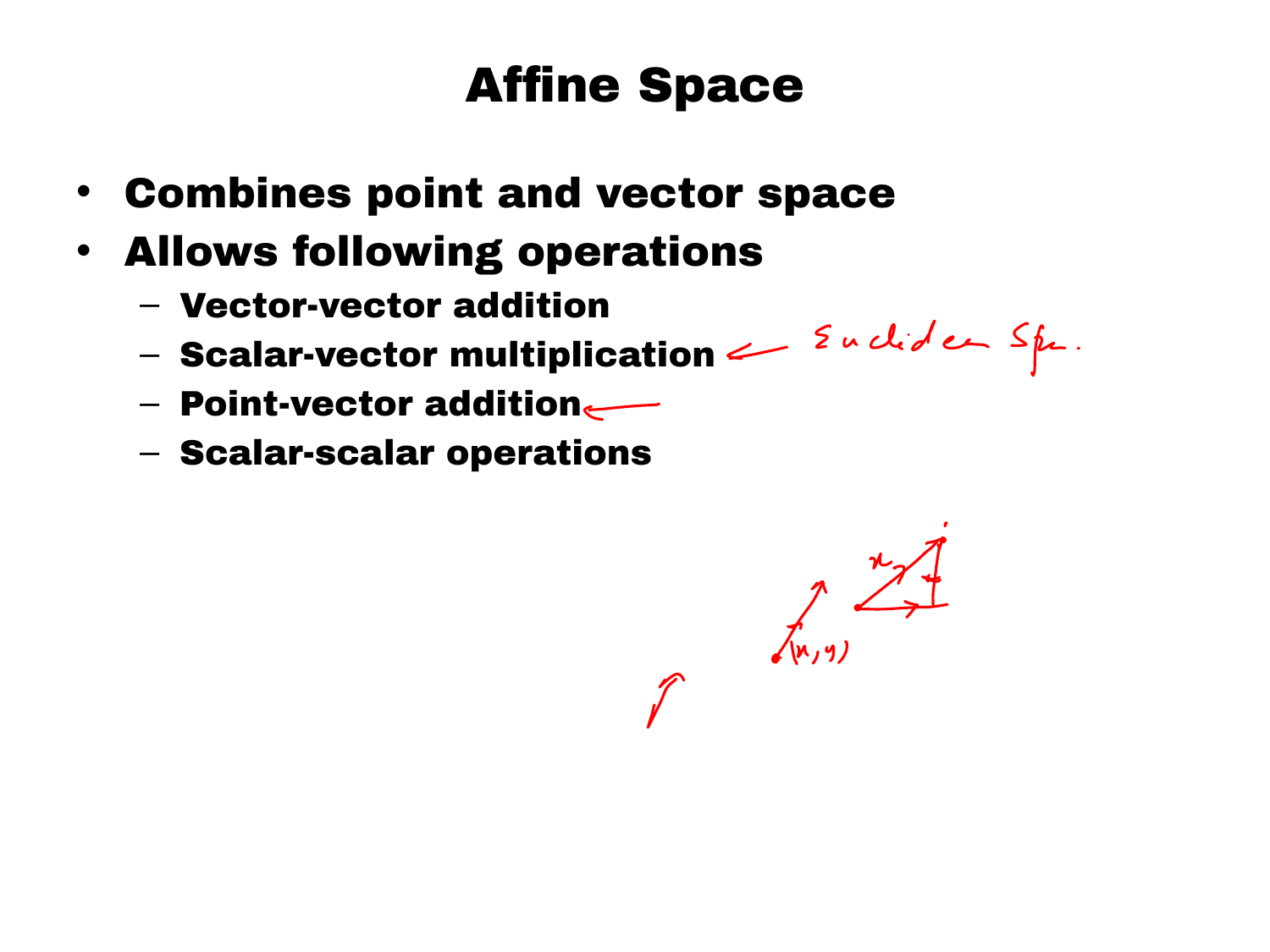

# Affine Space
Combines point and vector space
Allows following operations
Vector-vector addition
Scalar-vector multiplication
Point-vector addition
Scalar-scalar operations